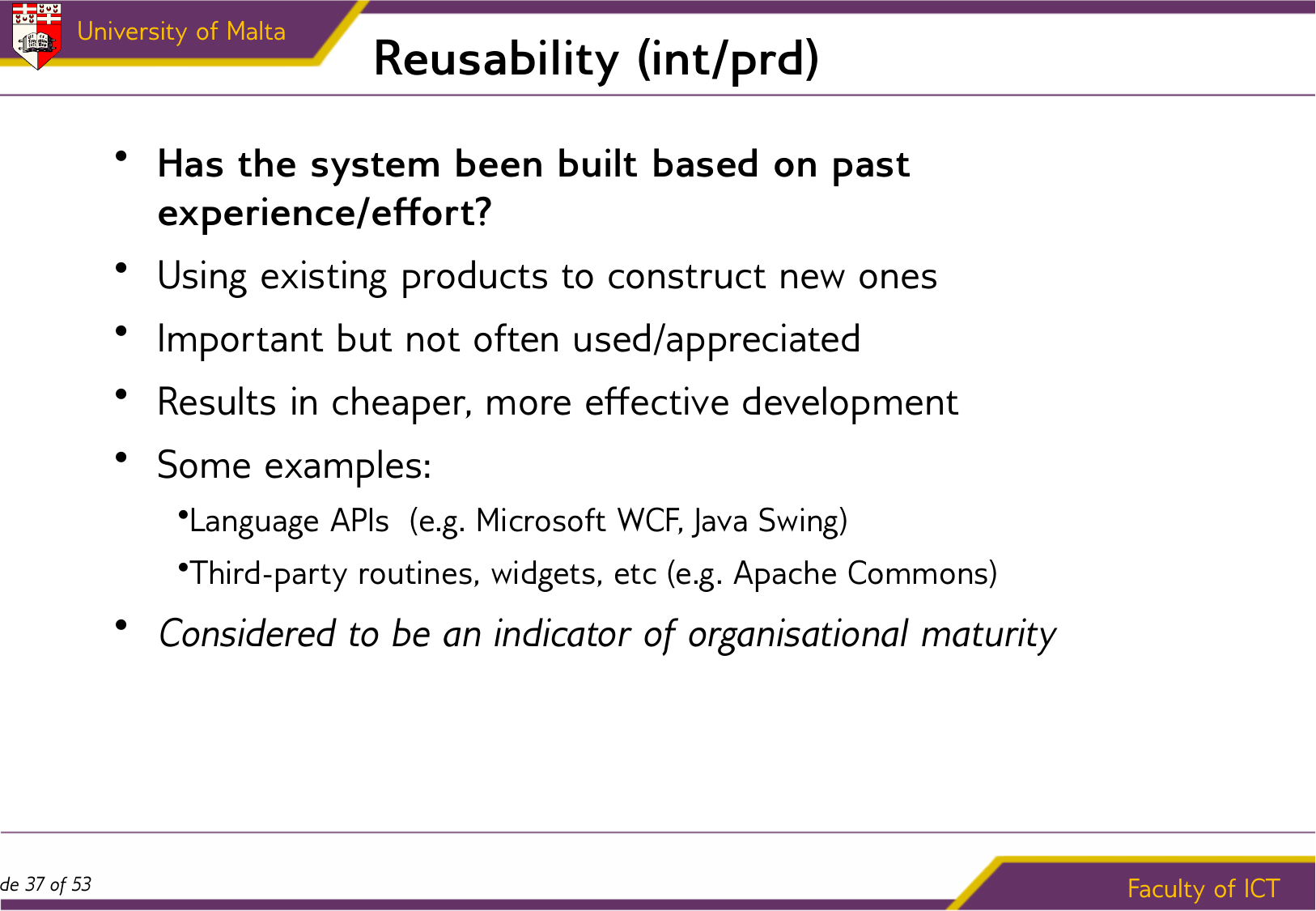

# Reusability (int/prd)
Has the system been built based on past experience/effort?
Using existing products to construct new ones
Important but not often used/appreciated
Results in cheaper, more effective development
Some examples:
Language APIs  (e.g. Microsoft WCF, Java Swing)
Third-party routines, widgets, etc (e.g. Apache Commons)
Considered to be an indicator of organisational maturity
Faculty of ICT